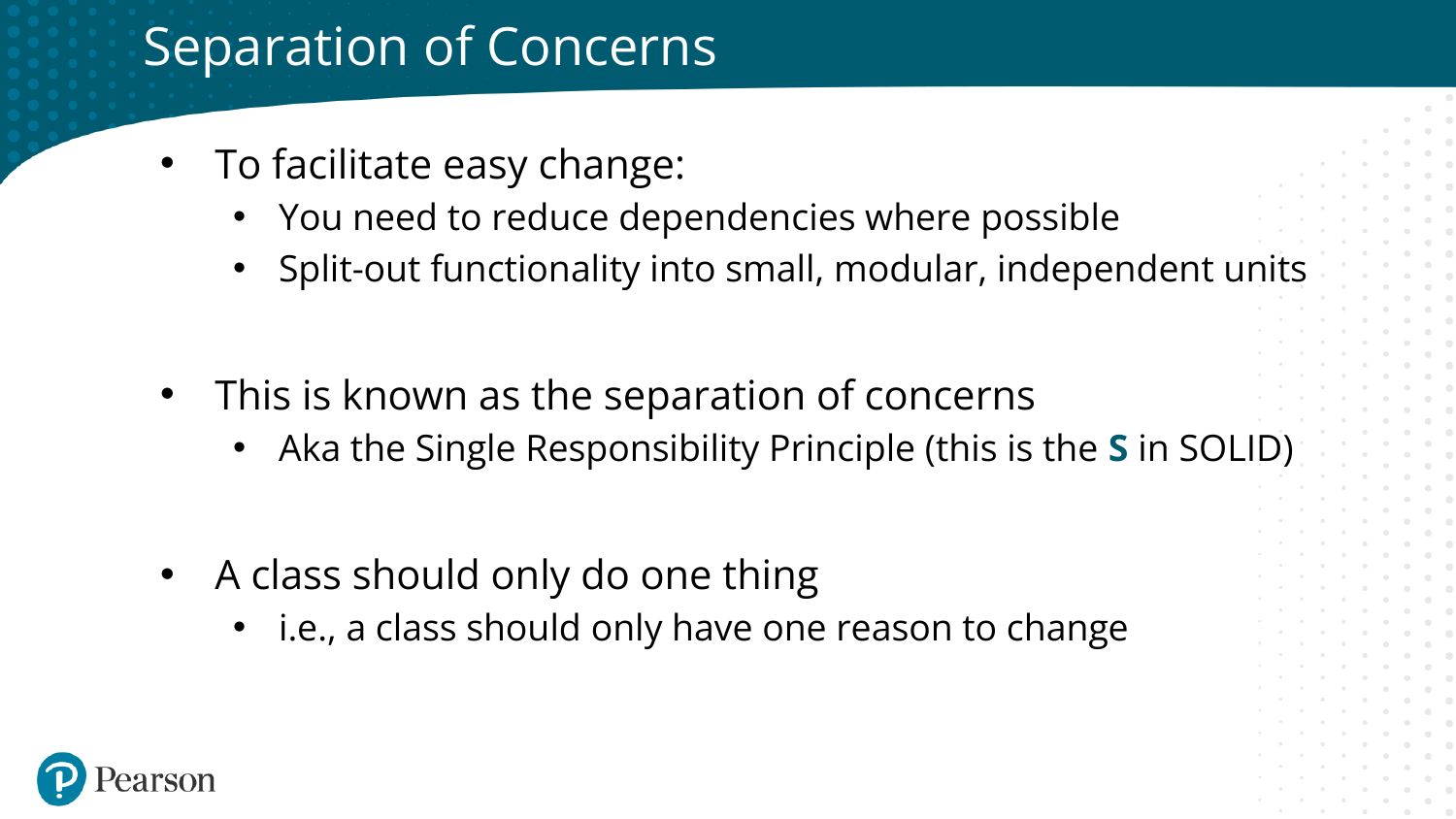

# Separation of Concerns
To facilitate easy change:
You need to reduce dependencies where possible
Split-out functionality into small, modular, independent units

This is known as the separation of concerns
Aka the Single Responsibility Principle (this is the S in SOLID)

A class should only do one thing
i.e., a class should only have one reason to change